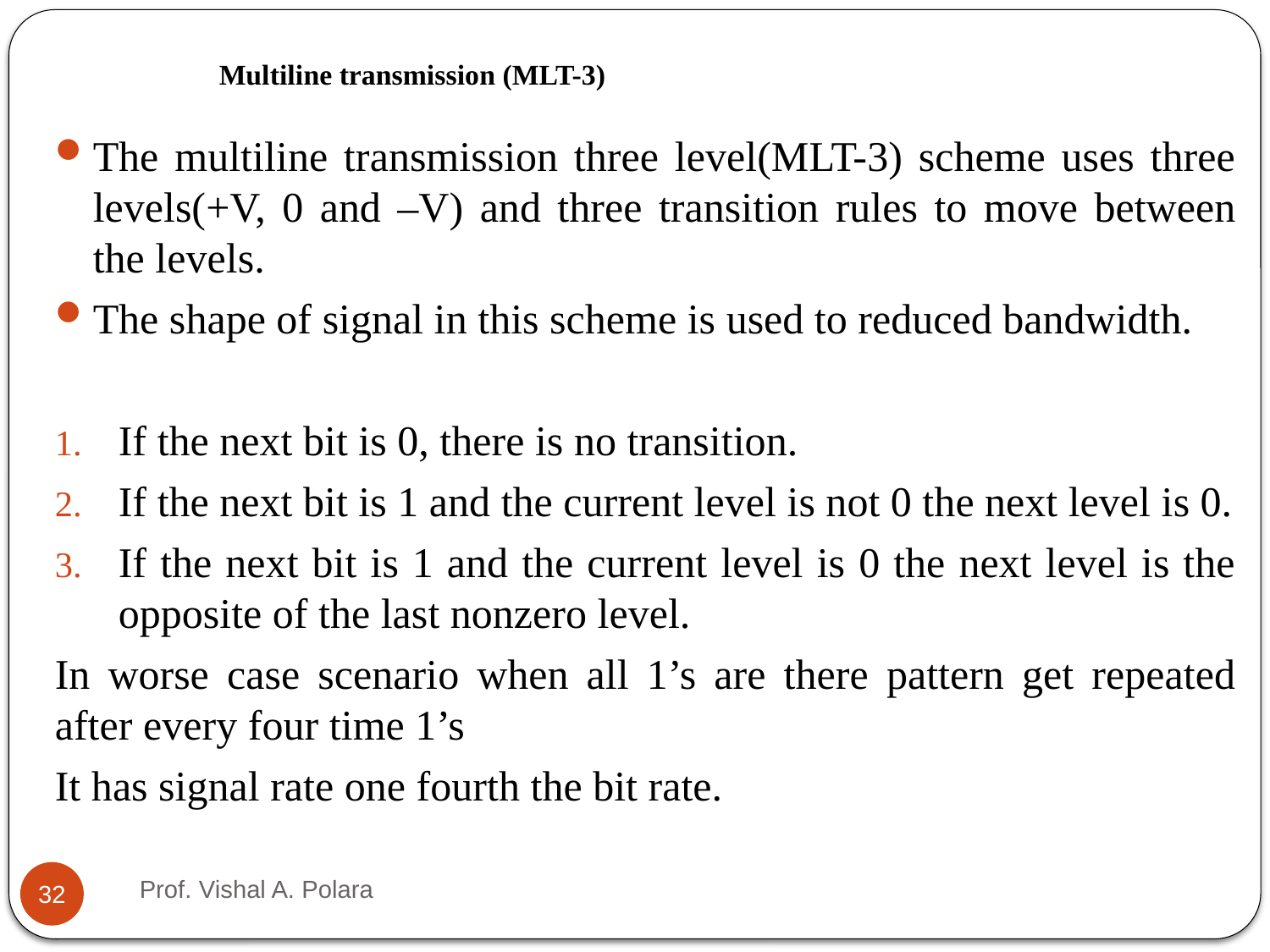

Multiline transmission (MLT-3)

The multiline transmission three level(MLT-3) scheme uses three levels(+V, 0 and –V) and three transition rules to move between the levels.
The shape of signal in this scheme is used to reduced bandwidth.

If the next bit is 0, there is no transition.
If the next bit is 1 and the current level is not 0 the next level is 0.
If the next bit is 1 and the current level is 0 the next level is the opposite of the last nonzero level.
In worse case scenario when all 1’s are there pattern get repeated after every four time 1’s
It has signal rate one fourth the bit rate.
Prof. Vishal A. Polara
32